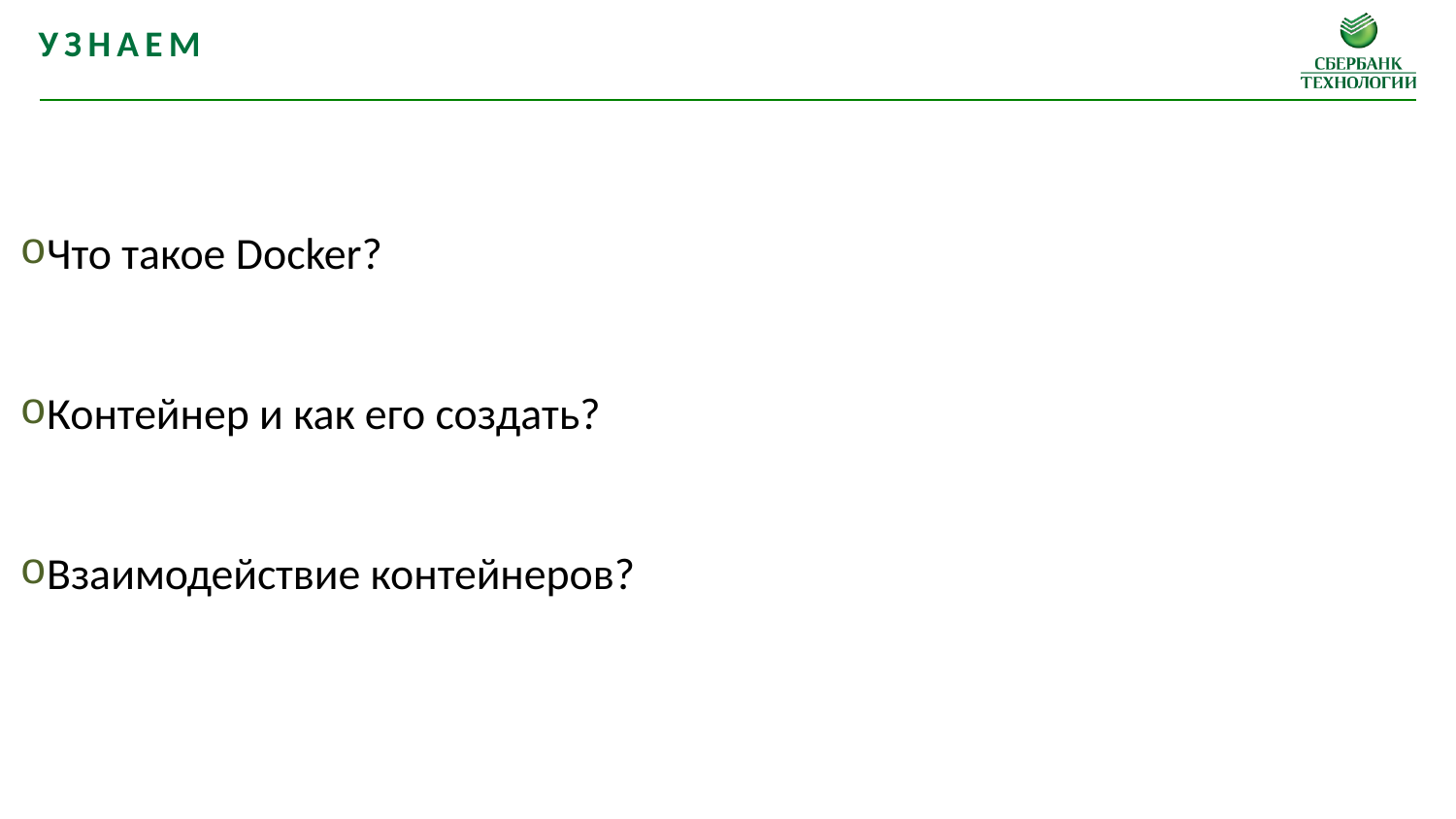

Узнаем
Что такое Docker?
Контейнер и как его создать?
Взаимодействие контейнеров?